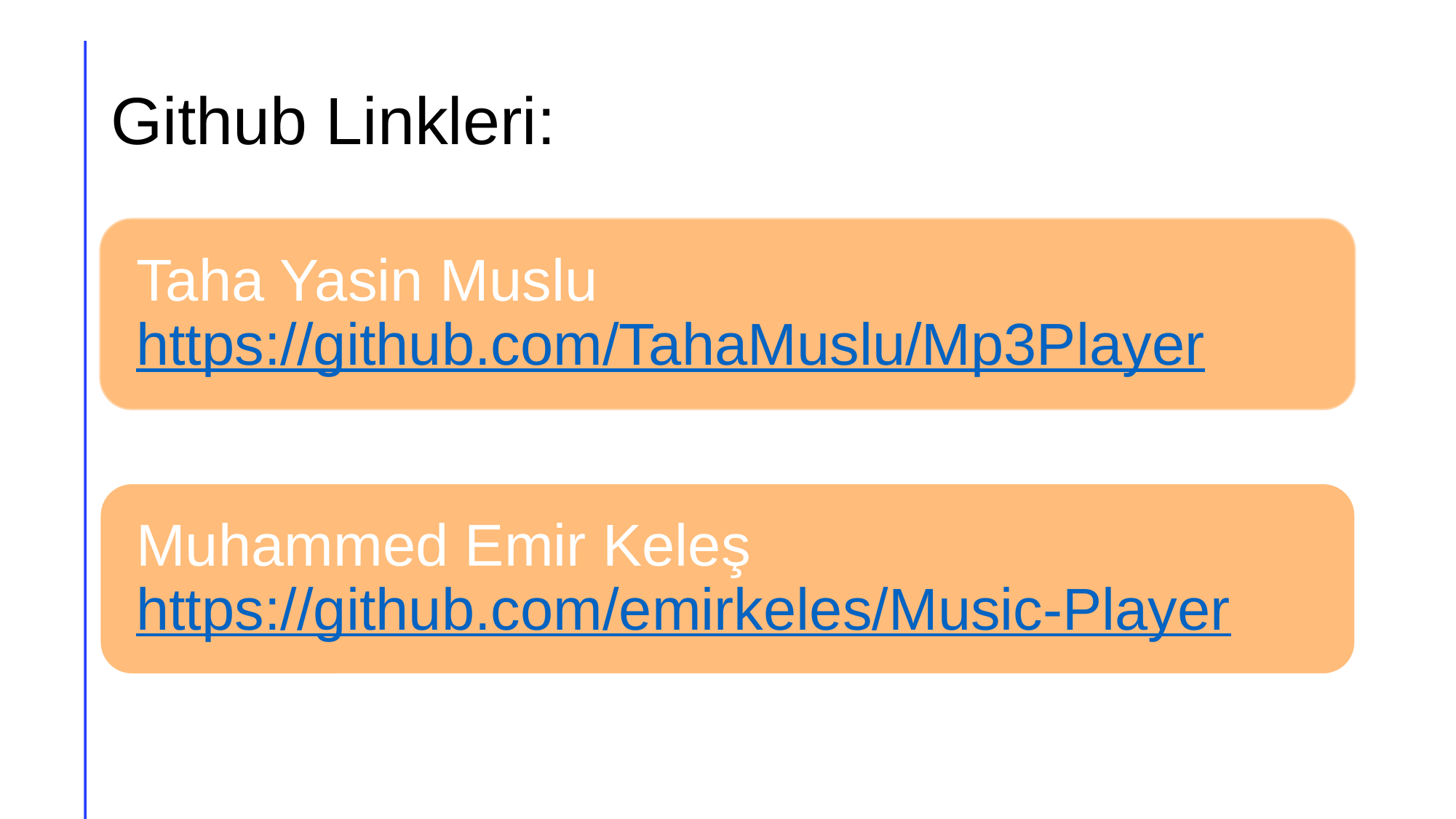

# Github Linkleri:
Taha Yasin Muslu https://github.com/TahaMuslu/Mp3Player
Muhammed Emir Keleş https://github.com/emirkeles/Music-Player